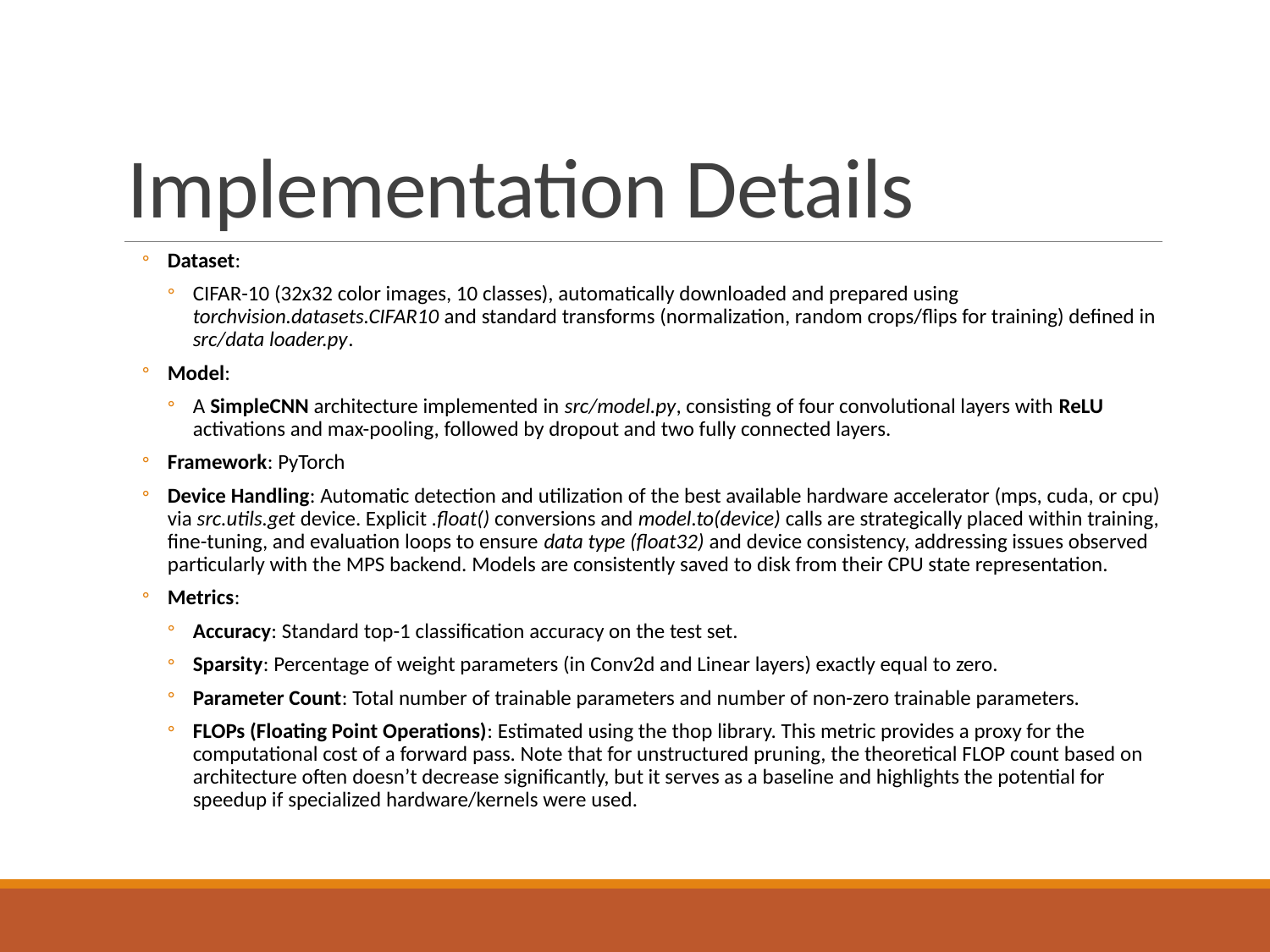

# Implementation Details
Dataset:
CIFAR-10 (32x32 color images, 10 classes), automatically downloaded and prepared using torchvision.datasets.CIFAR10 and standard transforms (normalization, random crops/flips for training) defined in src/data loader.py.
Model:
A SimpleCNN architecture implemented in src/model.py, consisting of four convolutional layers with ReLU activations and max-pooling, followed by dropout and two fully connected layers.
Framework: PyTorch
Device Handling: Automatic detection and utilization of the best available hardware accelerator (mps, cuda, or cpu) via src.utils.get device. Explicit .float() conversions and model.to(device) calls are strategically placed within training, fine-tuning, and evaluation loops to ensure data type (float32) and device consistency, addressing issues observed particularly with the MPS backend. Models are consistently saved to disk from their CPU state representation.
Metrics:
Accuracy: Standard top-1 classification accuracy on the test set.
Sparsity: Percentage of weight parameters (in Conv2d and Linear layers) exactly equal to zero.
Parameter Count: Total number of trainable parameters and number of non-zero trainable parameters.
FLOPs (Floating Point Operations): Estimated using the thop library. This metric provides a proxy for the computational cost of a forward pass. Note that for unstructured pruning, the theoretical FLOP count based on architecture often doesn’t decrease significantly, but it serves as a baseline and highlights the potential for speedup if specialized hardware/kernels were used.